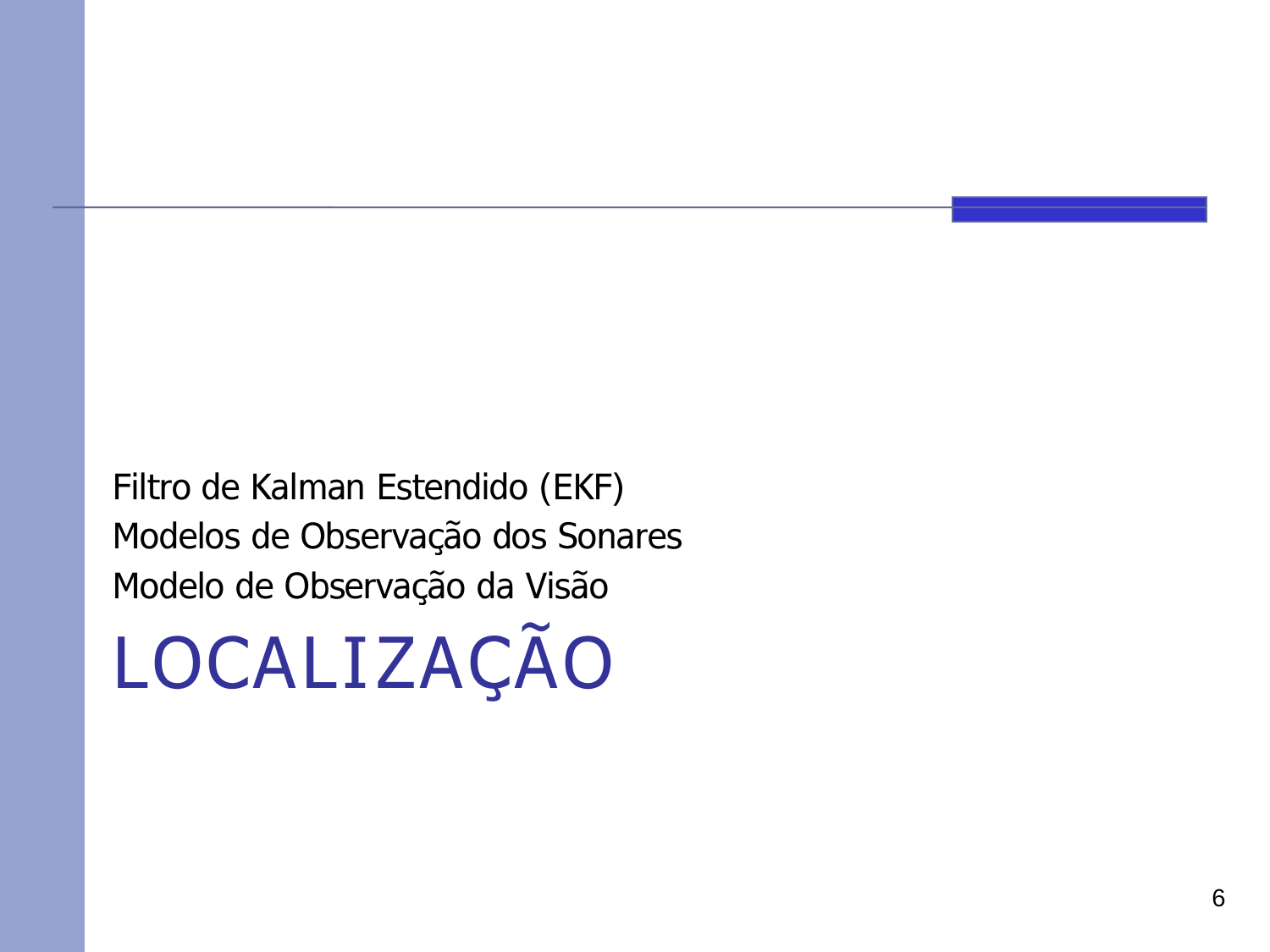

Filtro de Kalman Estendido (EKF)
Modelos de Observação dos Sonares
Modelo de Observação da Visão
# Localização
6